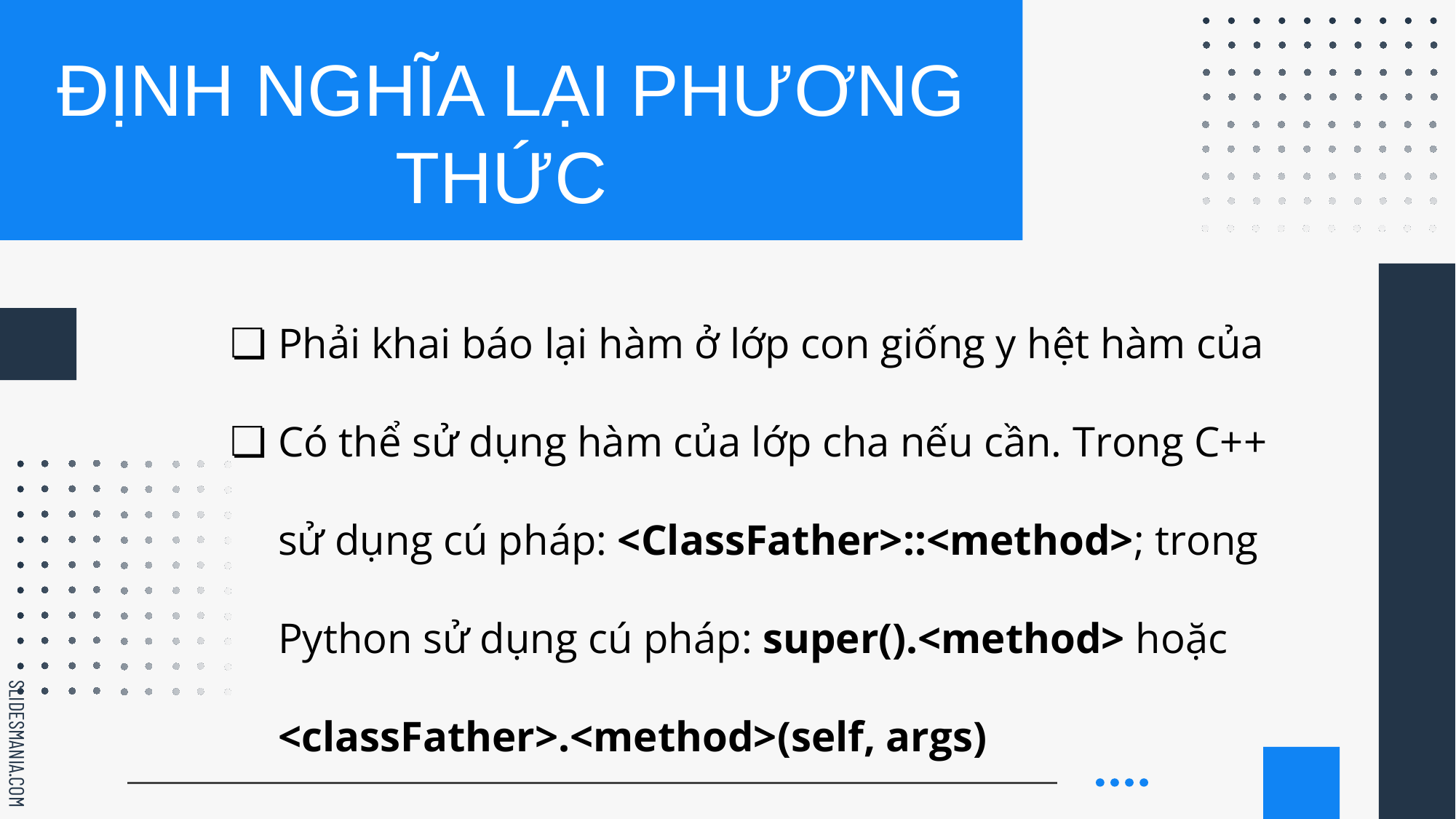

# ĐỊNH NGHĨA LẠI PHƯƠNG THỨC
Phải khai báo lại hàm ở lớp con giống y hệt hàm của
Có thể sử dụng hàm của lớp cha nếu cần. Trong C++ sử dụng cú pháp: <ClassFather>::<method>; trong Python sử dụng cú pháp: super().<method> hoặc <classFather>.<method>(self, args)